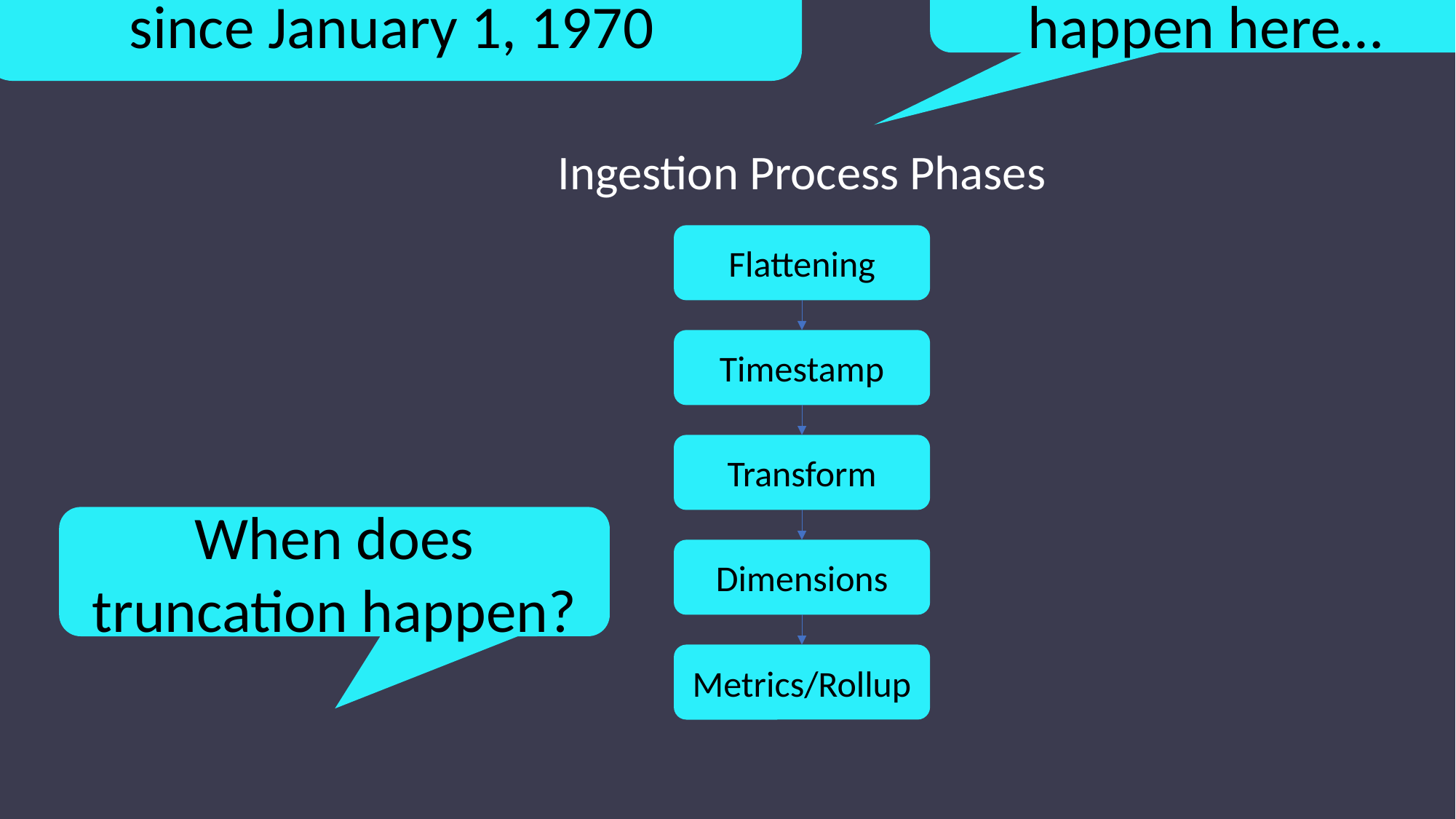

The number of milliseconds since January 1, 1970
Truncation doesn’t happen here…
Ingestion Process Phases
Flattening
Timestamp
Transform
When does truncation happen?
Dimensions
Metrics/Rollup